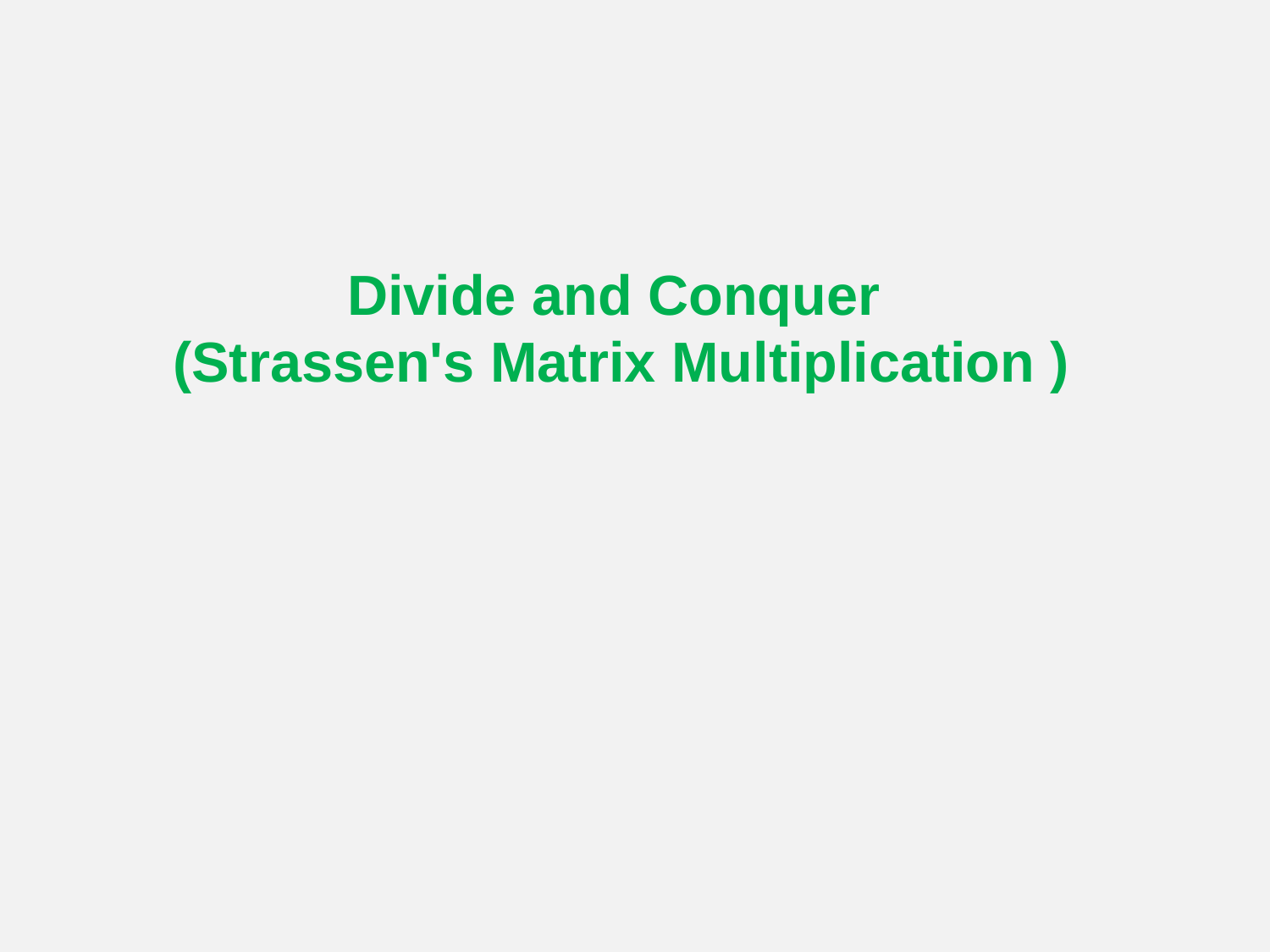

Divide and Conquer
(Strassen's Matrix Multiplication )